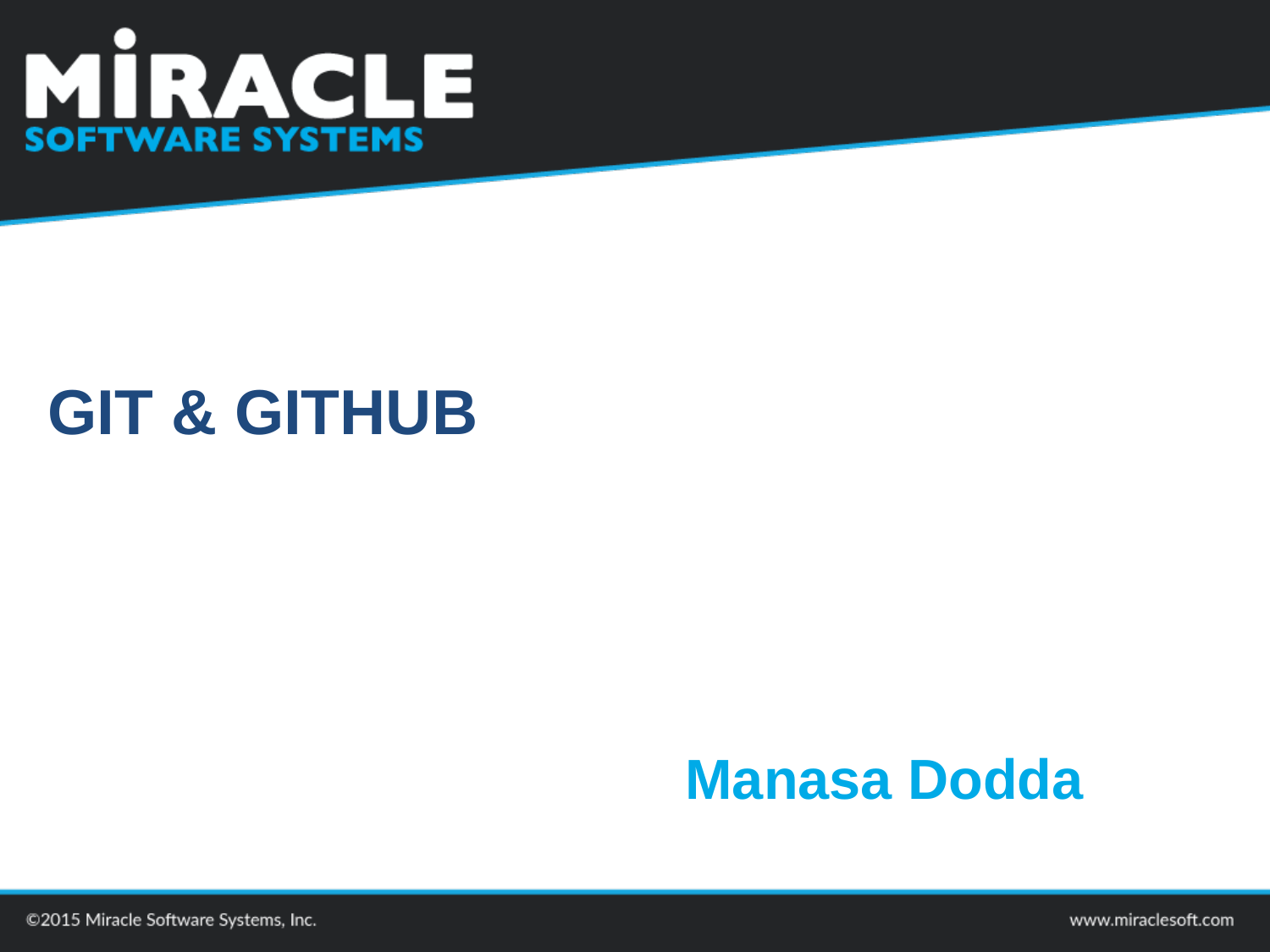

# GIT & GITHUB

Manasa Dodda

Miracle Software Systems, Inc.